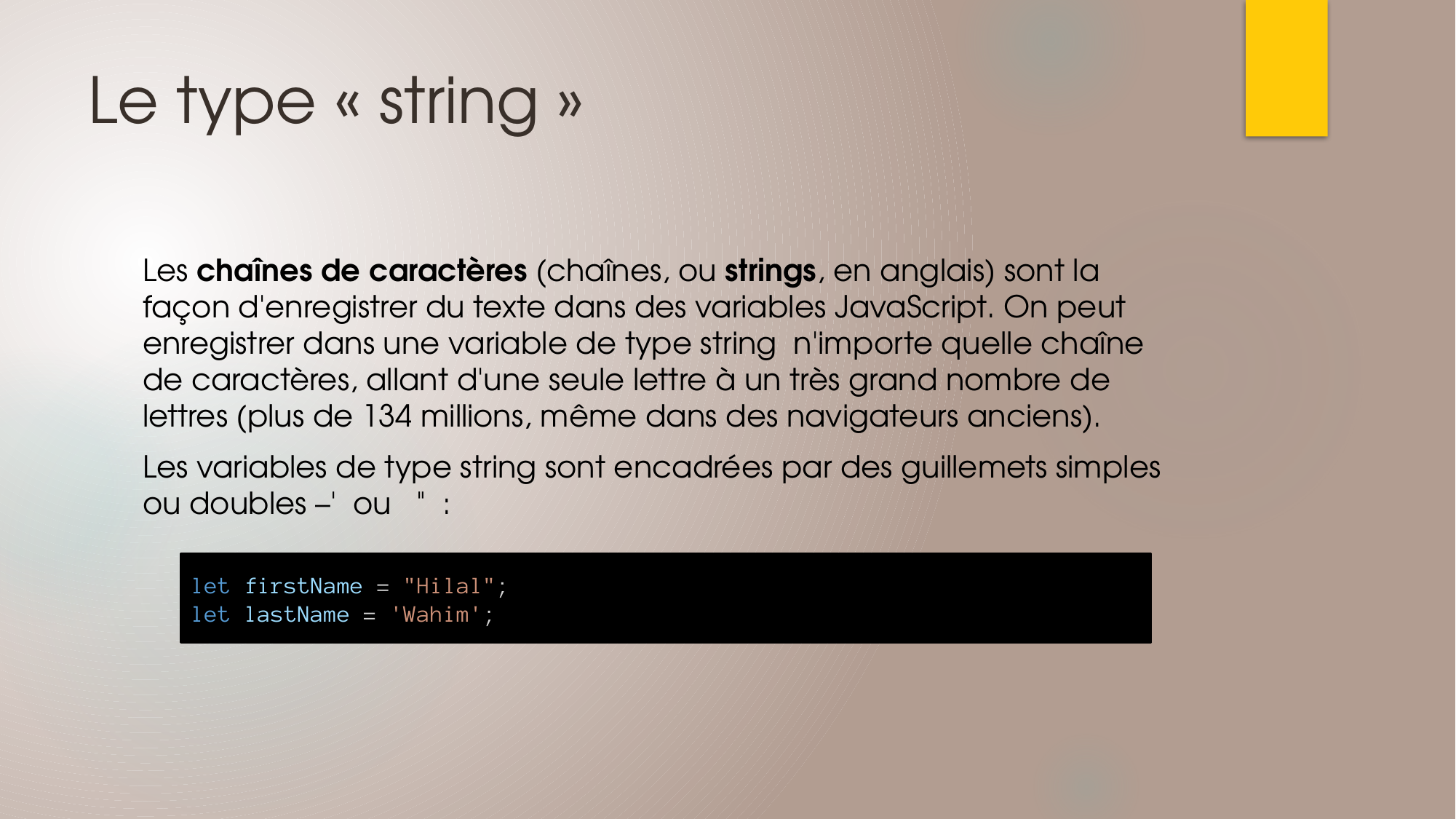

# Le type « string »
Les chaînes de caractères (chaînes, ou strings, en anglais) sont la façon d'enregistrer du texte dans des variables JavaScript. On peut enregistrer dans une variable de type string  n'importe quelle chaîne de caractères, allant d'une seule lettre à un très grand nombre de lettres (plus de 134 millions, même dans des navigateurs anciens).
Les variables de type string sont encadrées par des guillemets simples ou doubles –'  ou   "  :
let firstName = "Hilal";
let lastName = 'Wahim';